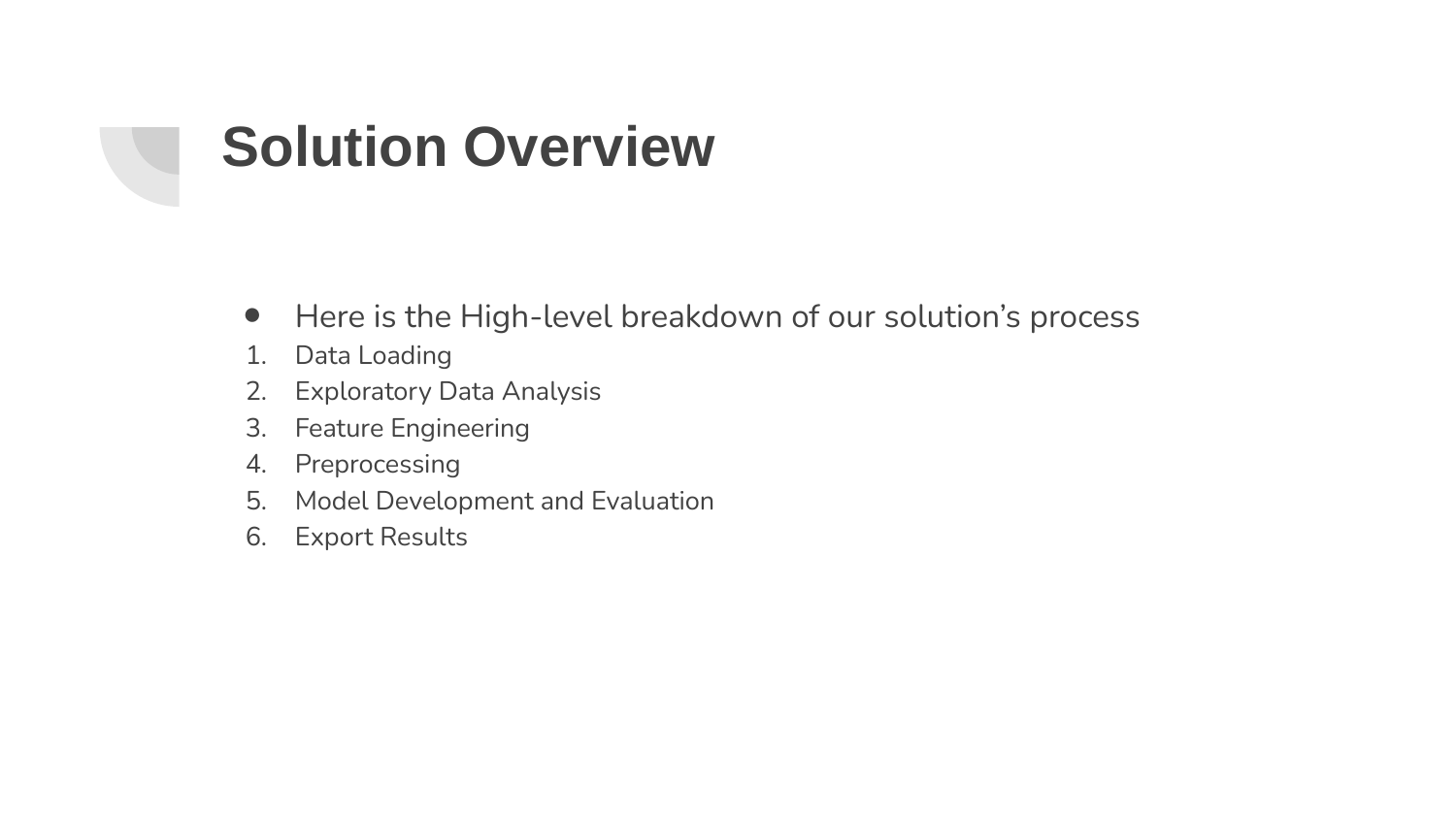

# Solution Overview

Here is the High-level breakdown of our solution’s process
Data Loading
Exploratory Data Analysis
Feature Engineering
Preprocessing
Model Development and Evaluation
Export Results